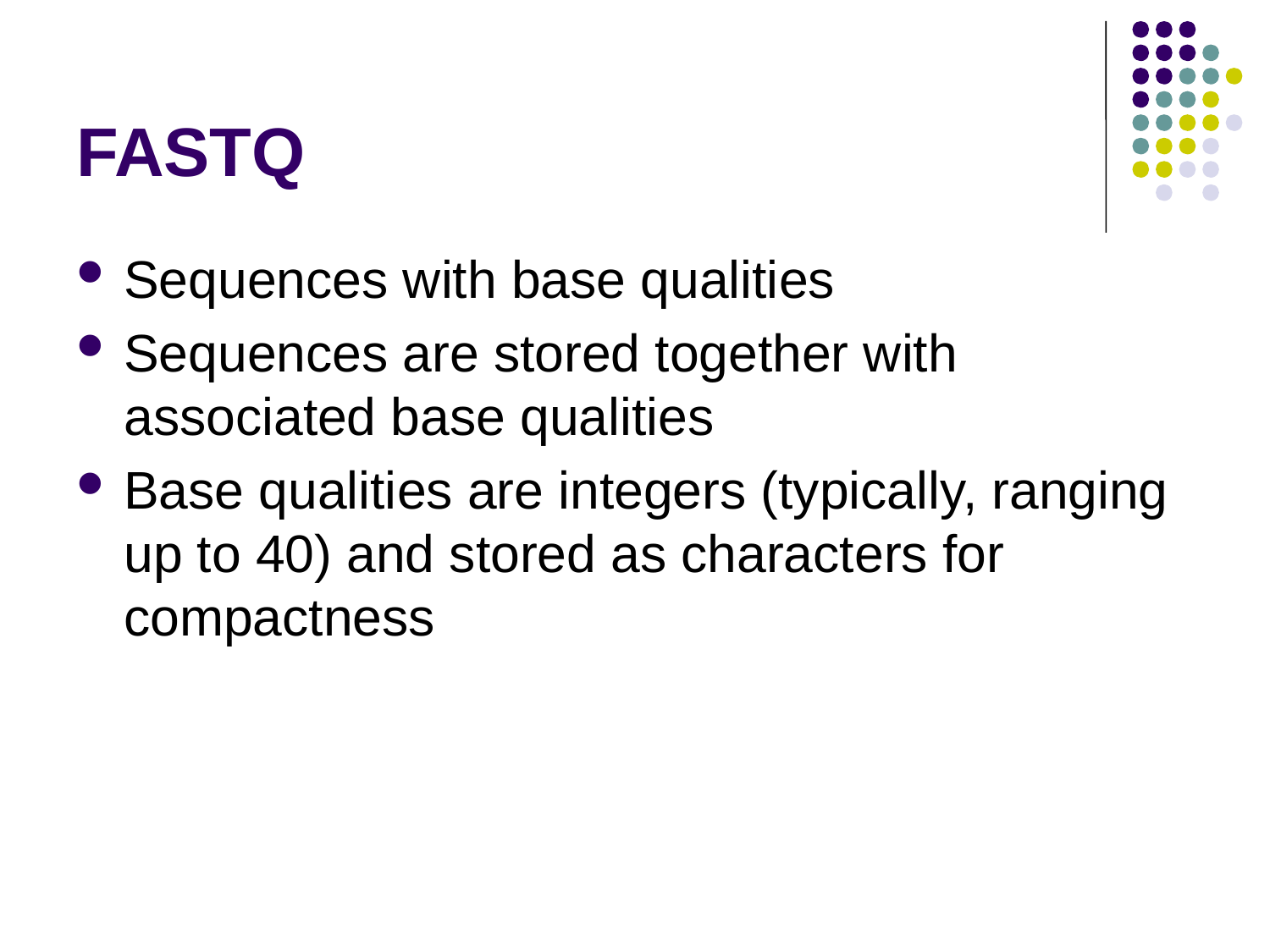

# FASTQ
Sequences with base qualities
Sequences are stored together with associated base qualities
Base qualities are integers (typically, ranging up to 40) and stored as characters for compactness